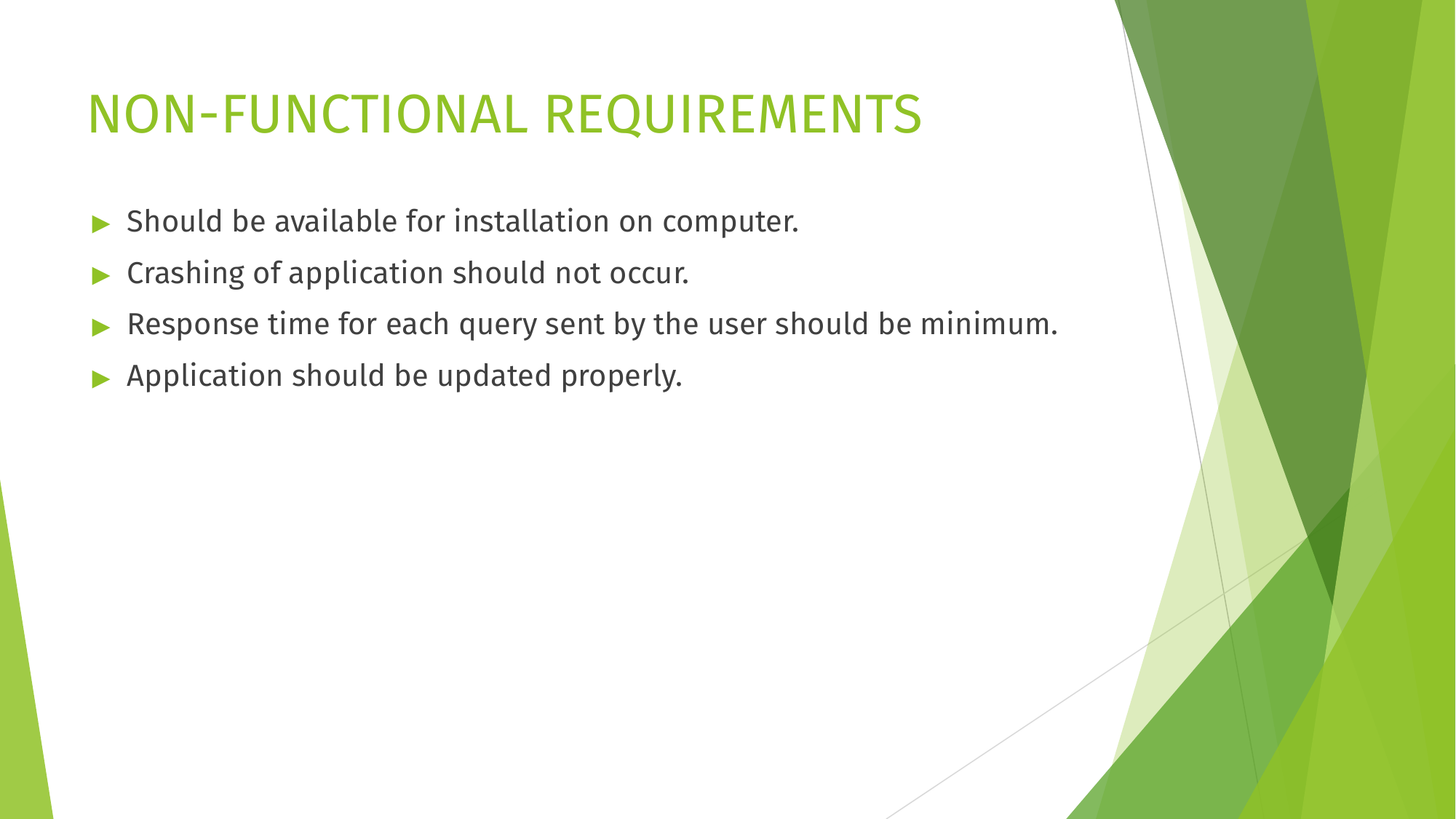

# NON-FUNCTIONAL REQUIREMENTS
Should be available for installation on computer.
Crashing of application should not occur.
Response time for each query sent by the user should be minimum.
Application should be updated properly.